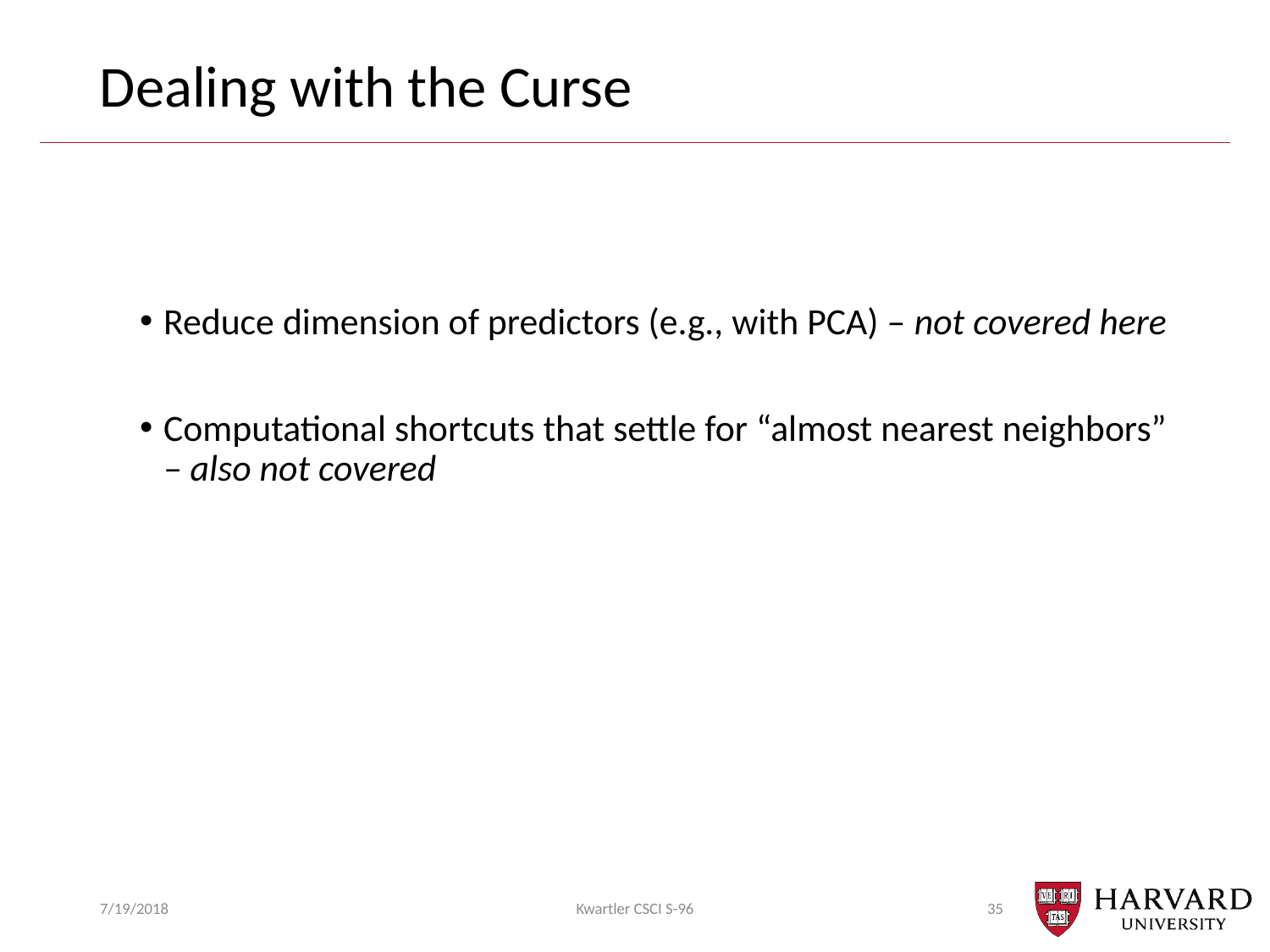

# Dealing with the Curse
Reduce dimension of predictors (e.g., with PCA) – not covered here

Computational shortcuts that settle for “almost nearest neighbors” – also not covered

7/19/2018
Kwartler CSCI S-96
35